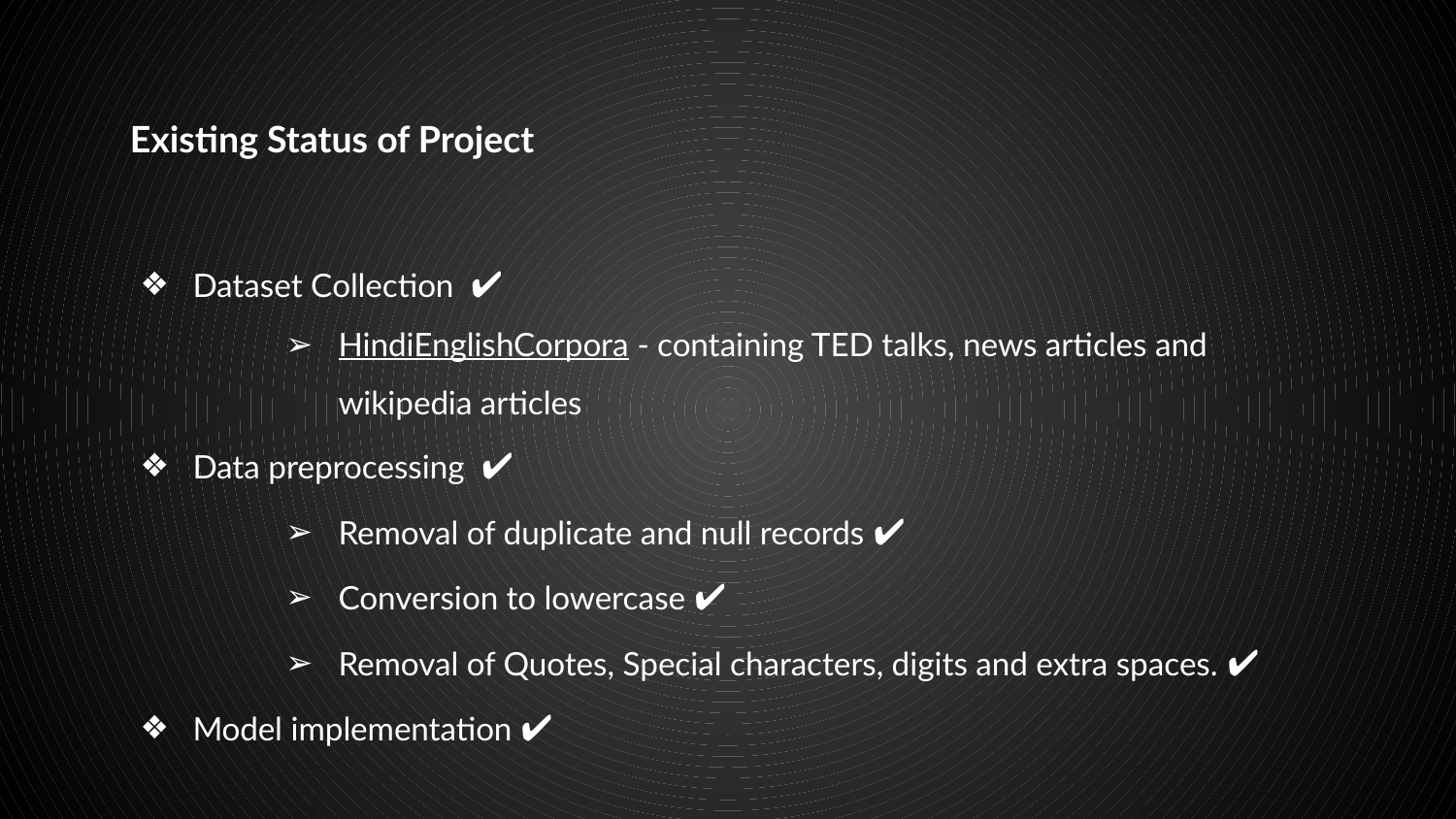

Existing Status of Project
Dataset Collection  ✔
HindiEnglishCorpora - containing TED talks, news articles and wikipedia articles
Data preprocessing  ✔
Removal of duplicate and null records ✔
Conversion to lowercase ✔
Removal of Quotes, Special characters, digits and extra spaces. ✔
Model implementation ✔